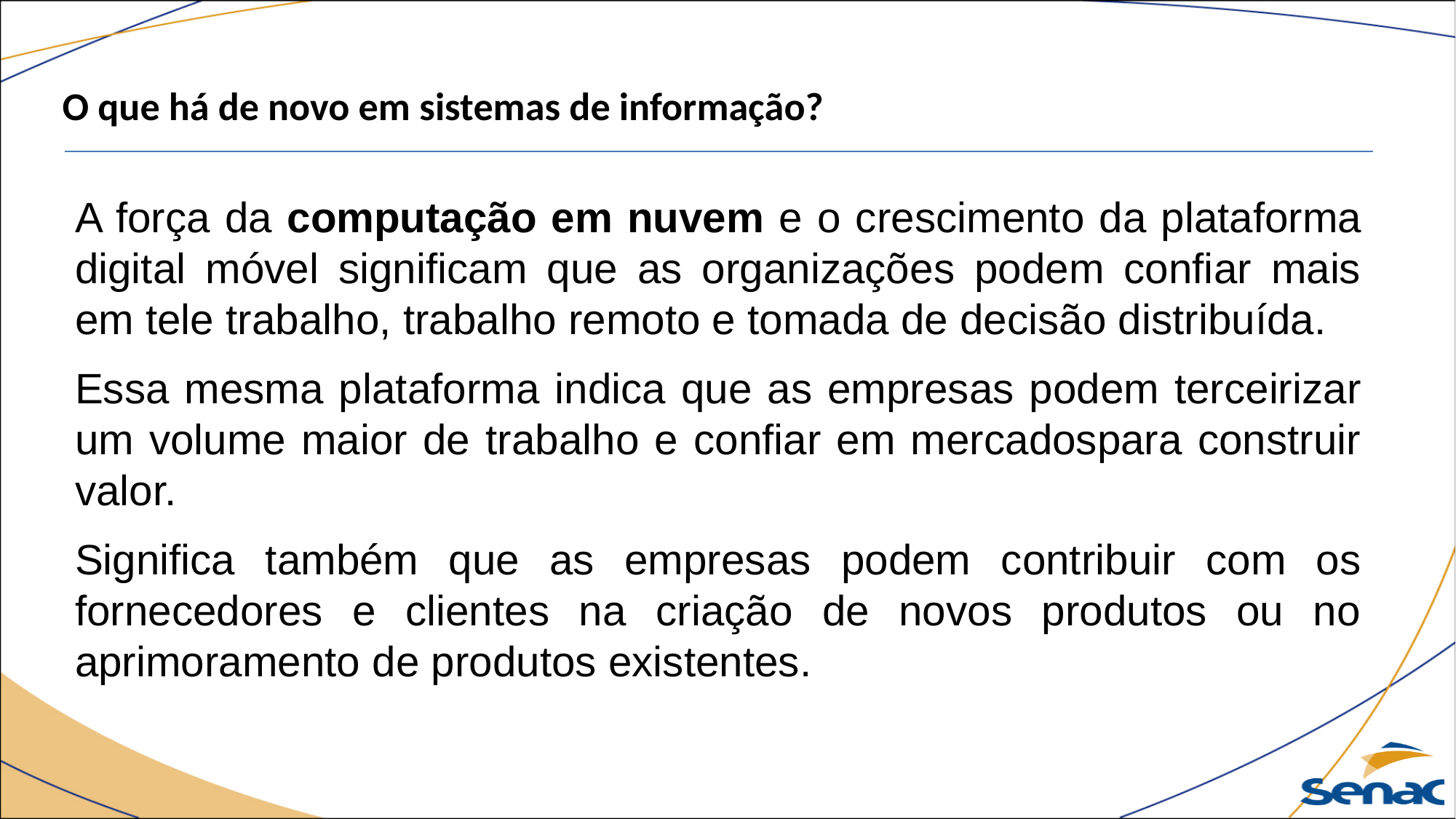

O que há de novo em sistemas de informação?
A força da computação em nuvem e o crescimento da plataforma digital móvel significam que as organizações podem confiar mais em tele trabalho, trabalho remoto e tomada de decisão distribuída.

Essa mesma plataforma indica que as empresas podem terceirizar um volume maior de trabalho e confiar em mercadospara construir valor.

Significa também que as empresas podem contribuir com os fornecedores e clientes na criação de novos produtos ou no aprimoramento de produtos existentes.